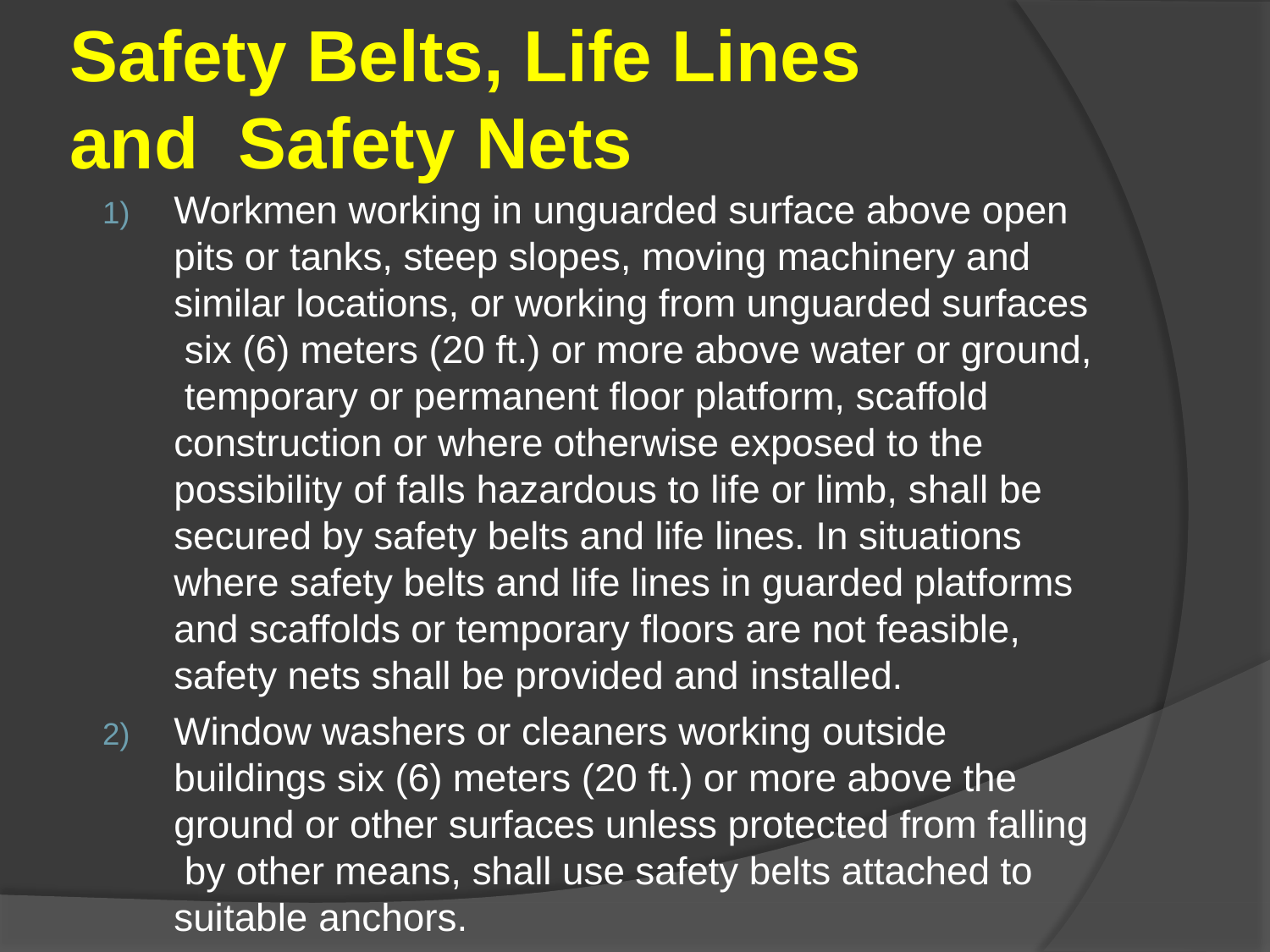

# Safety Belts, Life Lines and  Safety Nets
Workmen working in unguarded surface above open  pits or tanks, steep slopes, moving machinery and  similar locations, or working from unguarded surfaces  six (6) meters (20 ft.) or more above water or ground,  temporary or permanent floor platform, scaffold  construction or where otherwise exposed to the  possibility of falls hazardous to life or limb, shall be  secured by safety belts and life lines. In situations  where safety belts and life lines in guarded platforms  and scaffolds or temporary floors are not feasible,  safety nets shall be provided and installed.
Window washers or cleaners working outside  buildings six (6) meters (20 ft.) or more above the  ground or other surfaces unless protected from falling  by other means, shall use safety belts attached to  suitable anchors.